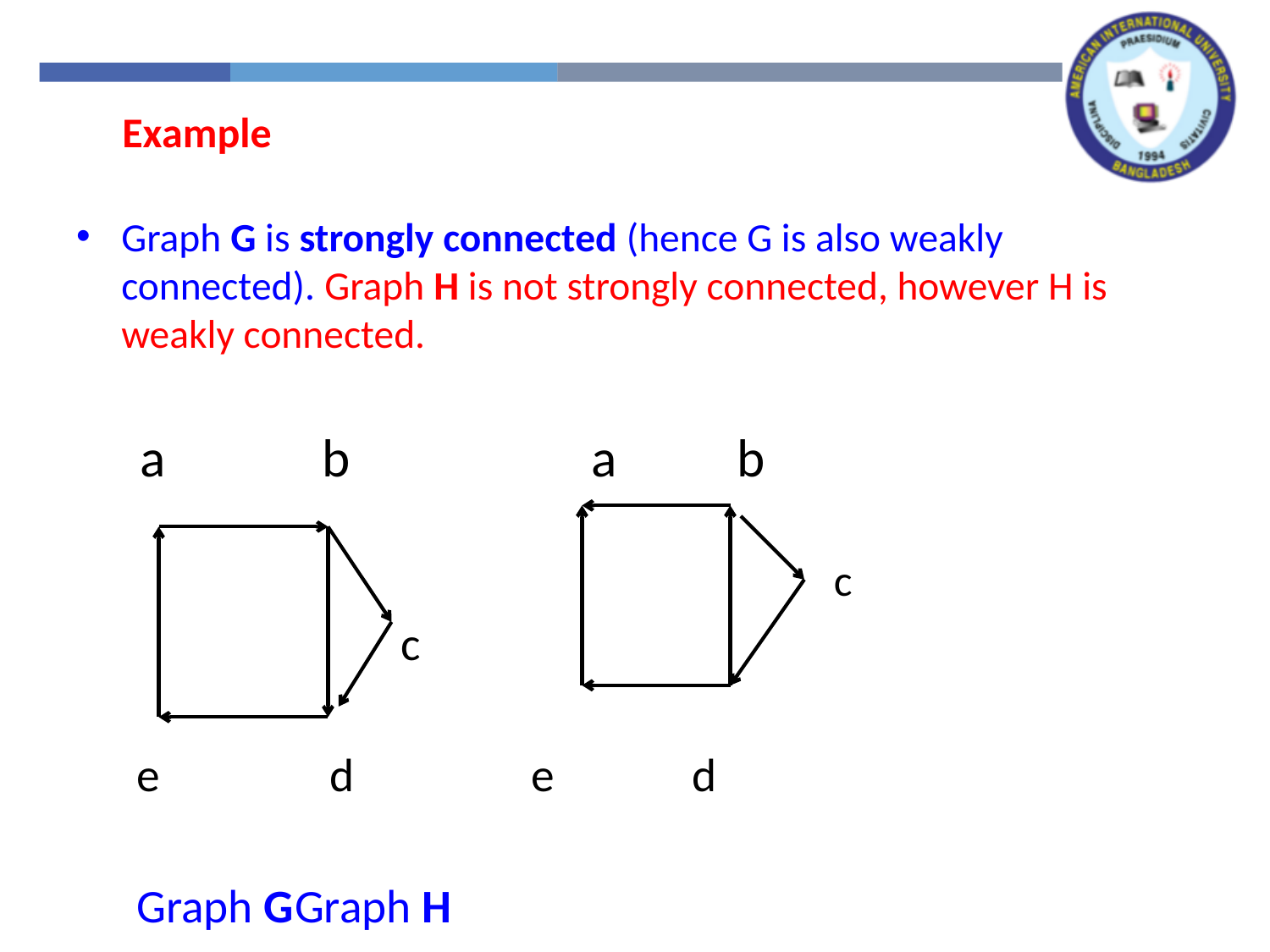

Example
Graph G is strongly connected (hence G is also weakly connected). Graph H is not strongly connected, however H is weakly connected.

       a             b                    a          b

                                                                      c
                         c

e                d	           e             d

Graph G			Graph H